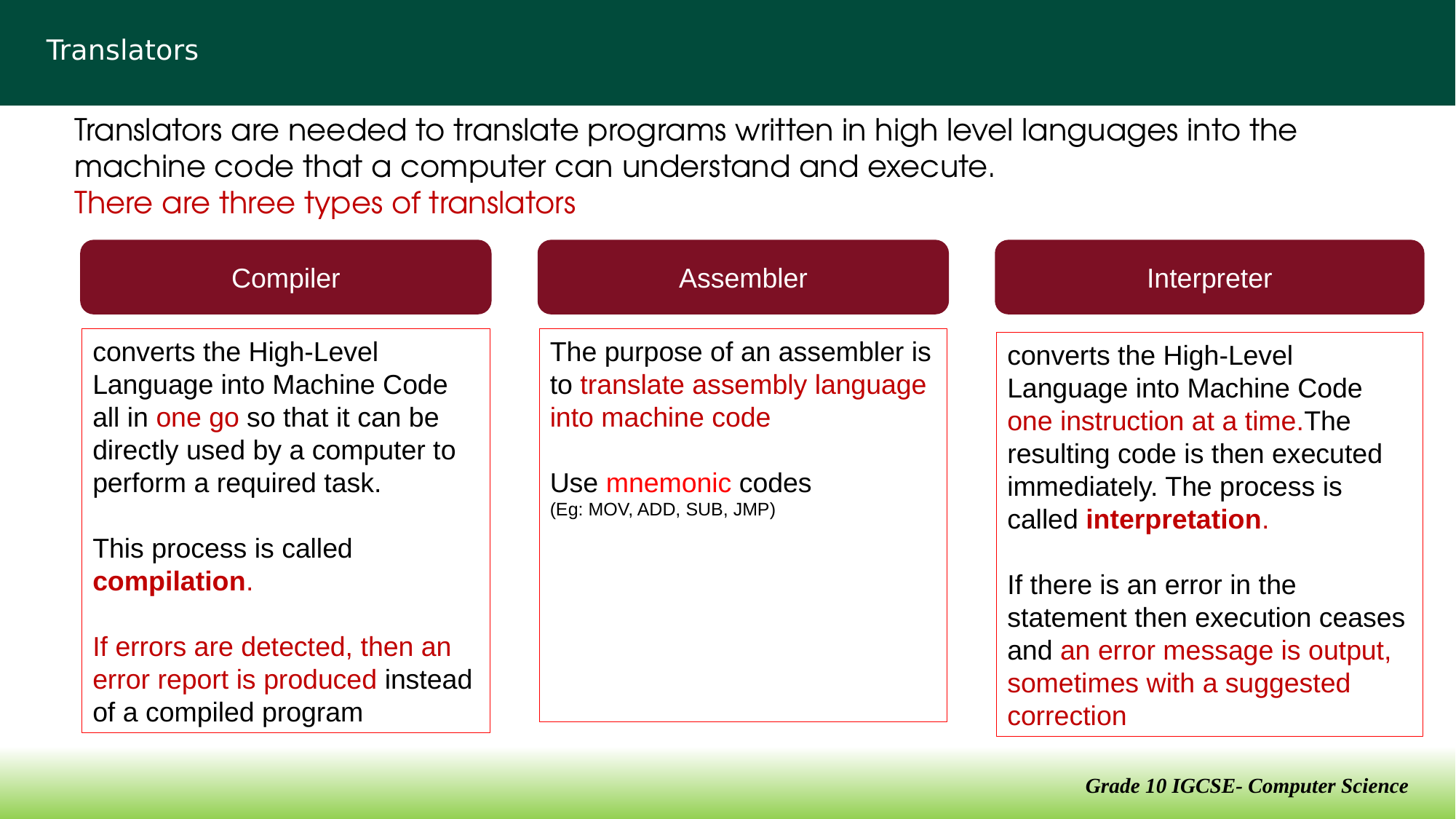

# Translators
Translators are needed to translate programs written in high level languages into the machine code that a computer can understand and execute.
There are three types of translators
Compiler
Assembler
Interpreter
converts the High-Level Language into Machine Code all in one go so that it can be directly used by a computer to perform a required task.

This process is called compilation.

If errors are detected, then an error report is produced instead of a compiled program
The purpose of an assembler is to translate assembly language into machine code

Use mnemonic codes
(Eg: MOV, ADD, SUB, JMP)

converts the High-Level Language into Machine Code one instruction at a time.The resulting code is then executed immediately. The process is called interpretation.

If there is an error in the statement then execution ceases and an error message is output, sometimes with a suggested correction